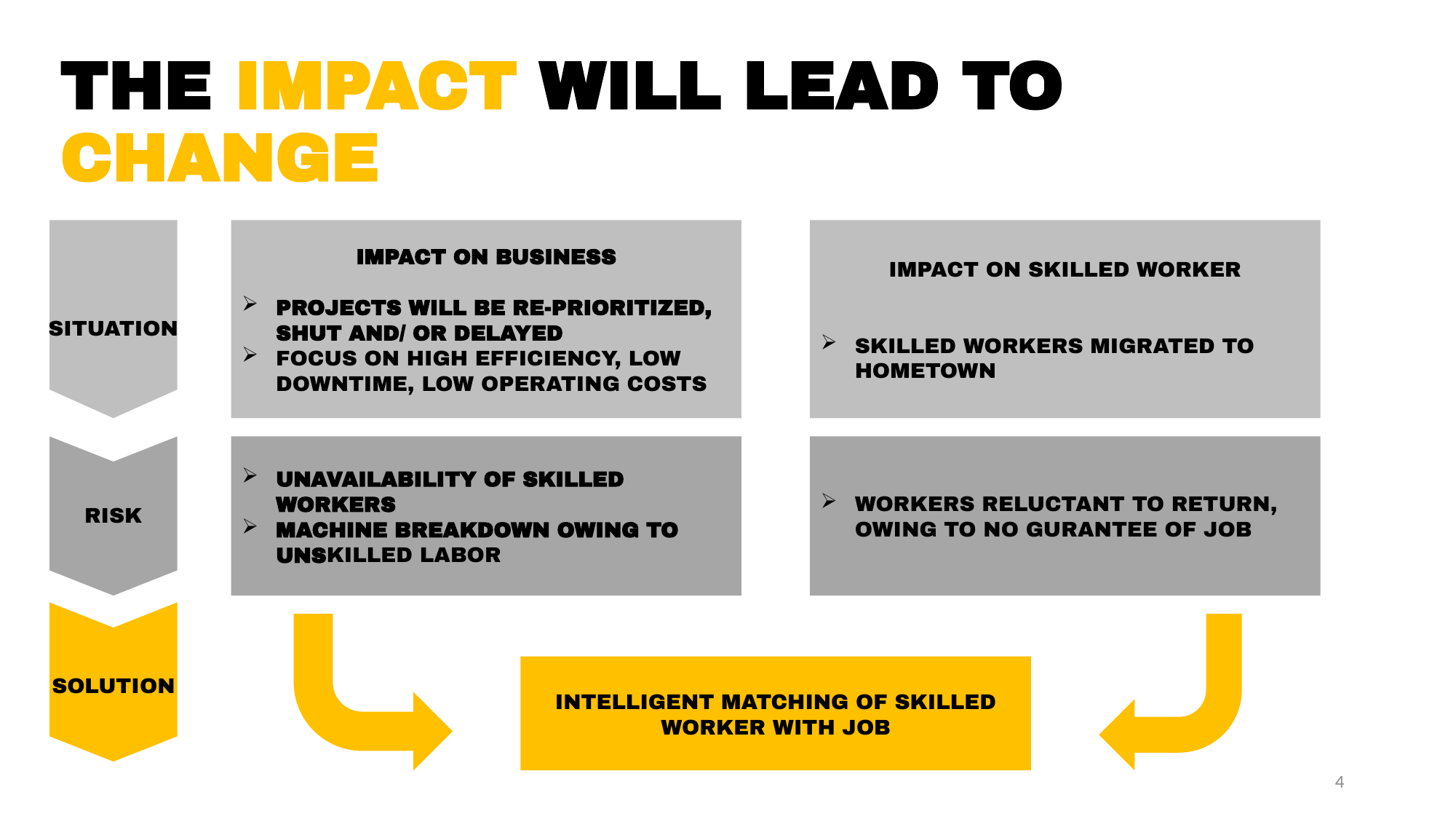

# THE IMPACT WILL LEAD TO CHANGE
IMPACT ON BUSINESS

PROJECTS WILL BE RE-PRIORITIZED, SHUT AND/ OR DELAYED
FOCUS ON HIGH EFFICIENCY, LOW DOWNTIME, LOW OPERATING COSTS
IMPACT ON SKILLED WORKER

SKILLED WORKERS MIGRATED TO HOMETOWN

SITUATION
UNAVAILABILITY OF SKILLED WORKERS
MACHINE BREAKDOWN OWING TO UNSKILLED LABOR
WORKERS RELUCTANT TO RETURN, OWING TO NO GURANTEE OF JOB

RISK

INTELLIGENT MATCHING OF SKILLED WORKER WITH JOB
SOLUTION
4